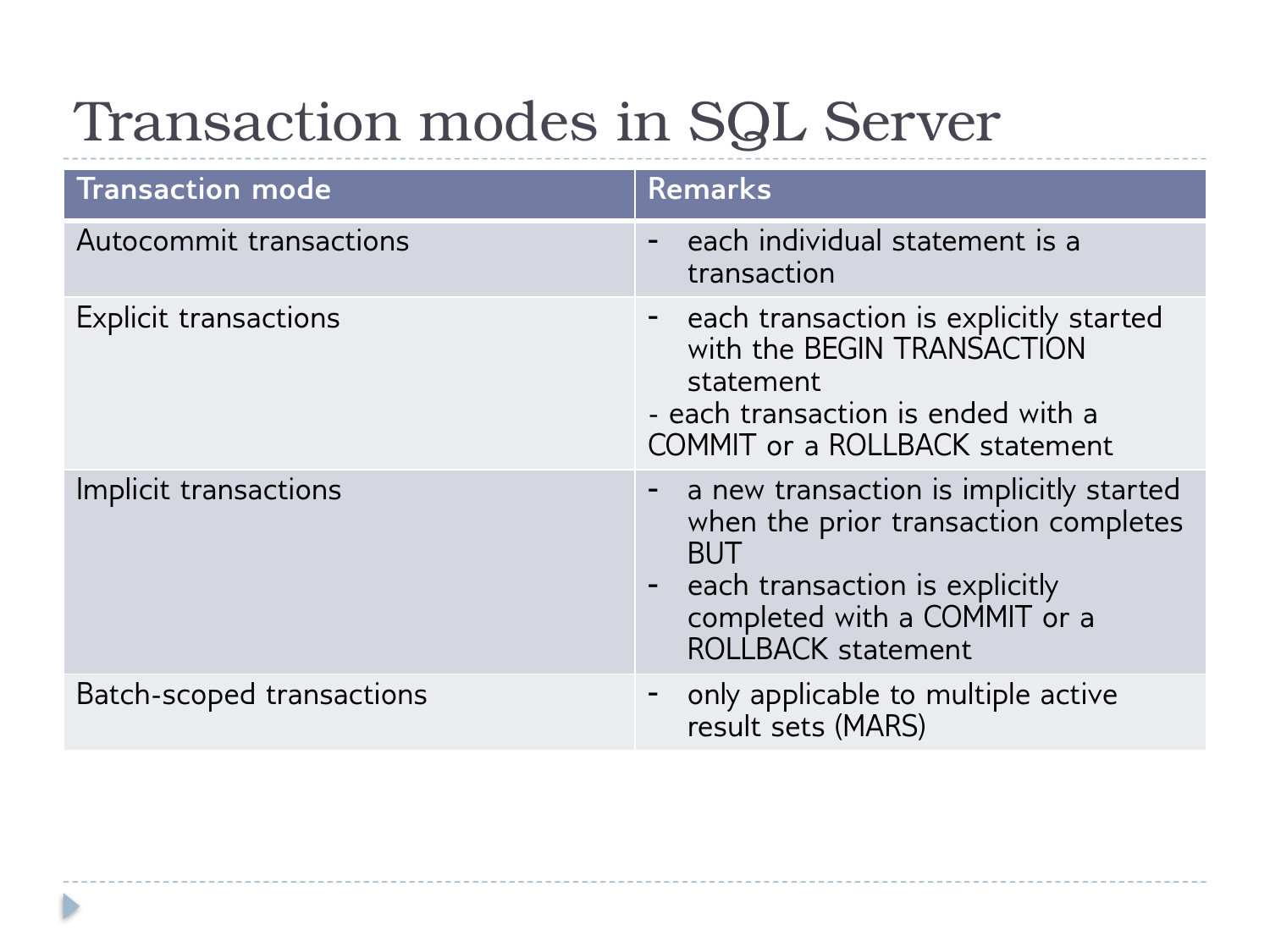

# Transaction modes in SQL Server
| Transaction mode | Remarks |
| --- | --- |
| Autocommit transactions | each individual statement is a transaction |
| Explicit transactions | each transaction is explicitly started with the BEGIN TRANSACTION statement - each transaction is ended with a COMMIT or a ROLLBACK statement |
| Implicit transactions | a new transaction is implicitly started when the prior transaction completes BUT each transaction is explicitly completed with a COMMIT or a ROLLBACK statement |
| Batch-scoped transactions | only applicable to multiple active result sets (MARS) |